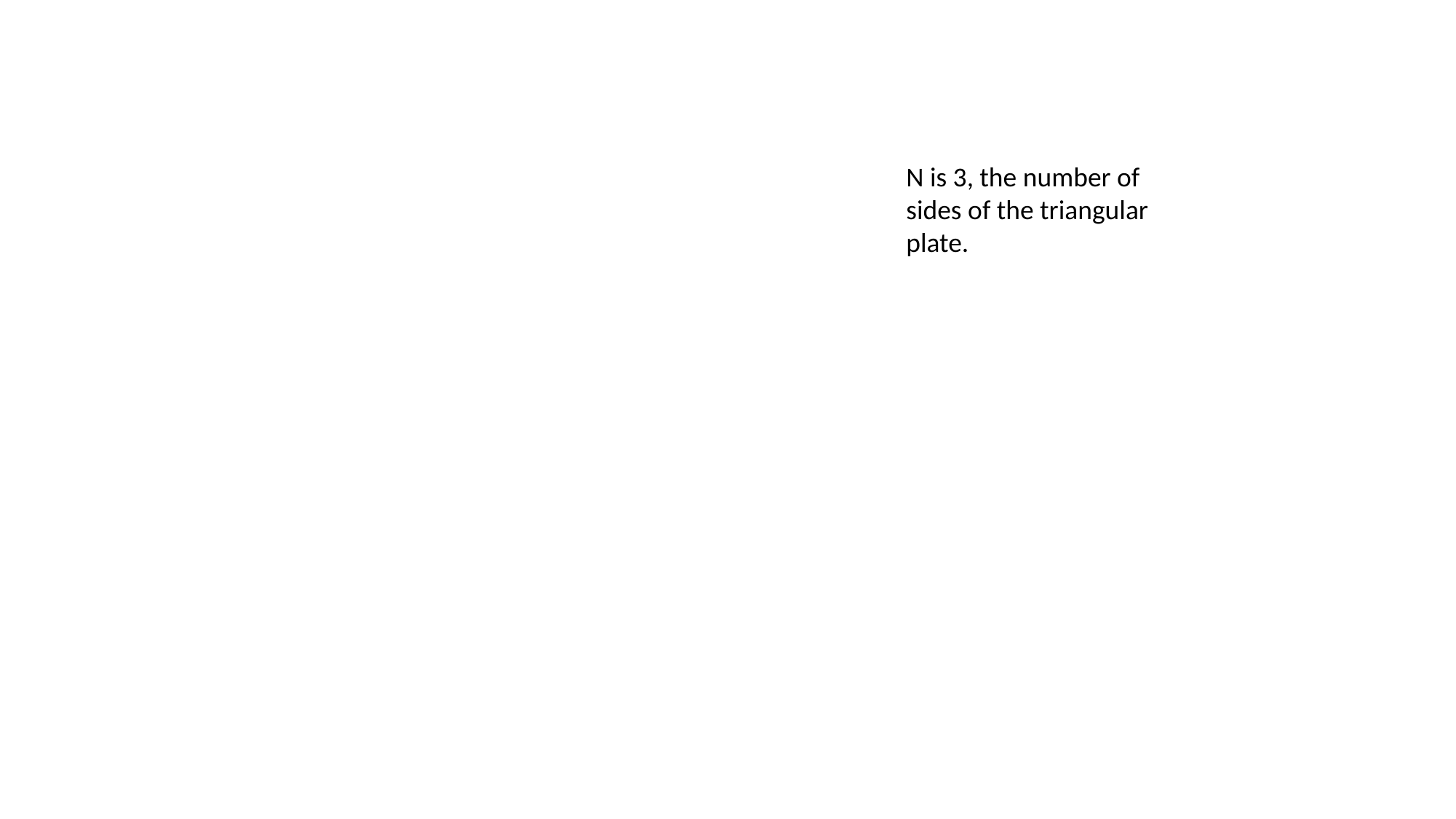

N is 3, the number of sides of the triangular plate.